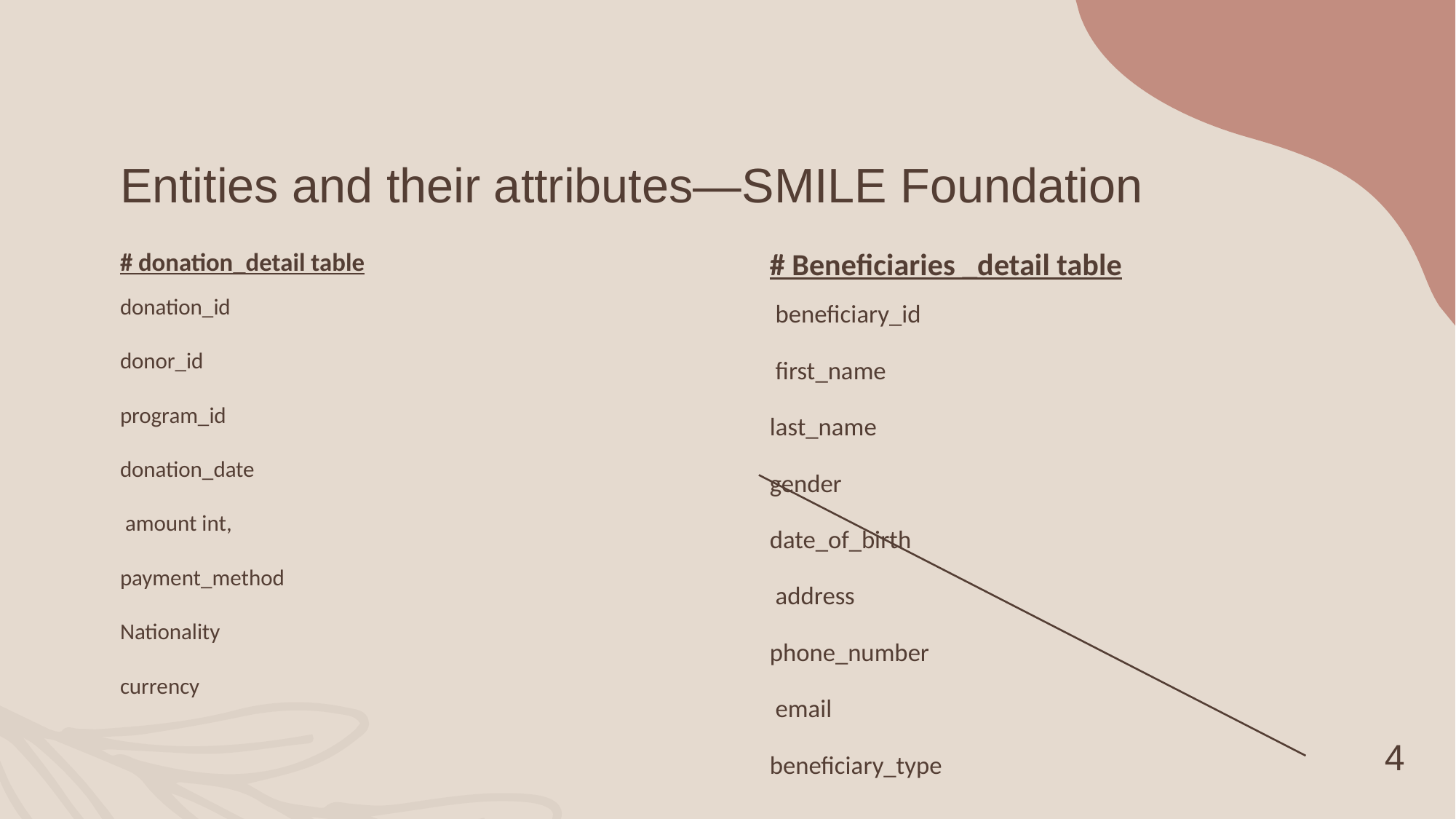

# Entities and their attributes—SMILE Foundation
# donation_detail table
donation_id
donor_id
program_id
donation_date
 amount int,
payment_method
Nationality
currency
# Beneficiaries _detail table
 beneficiary_id
 first_name
last_name
gender
date_of_birth
 address
phone_number
 email
beneficiary_type
4